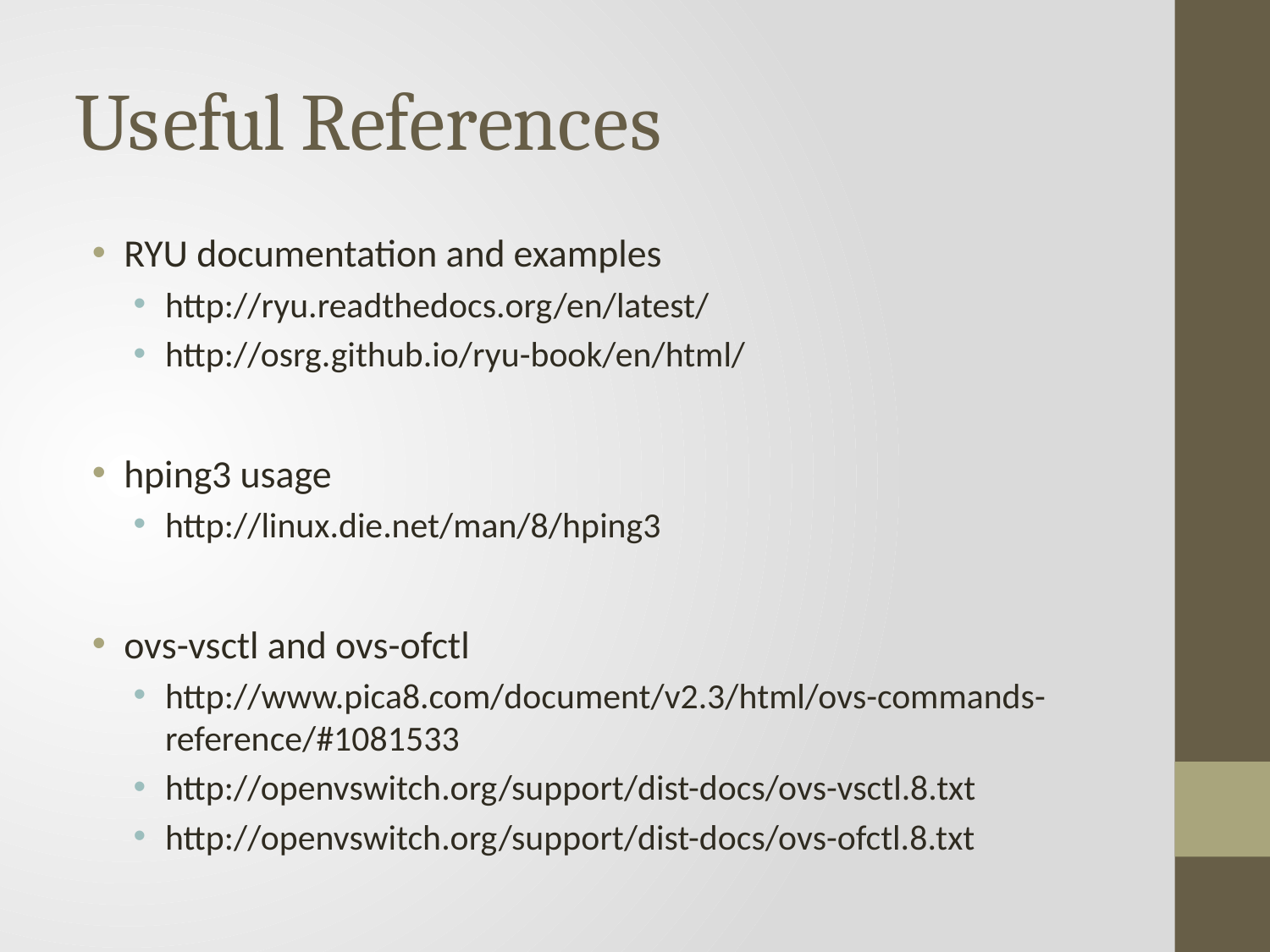

# Useful References
RYU documentation and examples
http://ryu.readthedocs.org/en/latest/
http://osrg.github.io/ryu-book/en/html/

hping3 usage
http://linux.die.net/man/8/hping3

ovs-vsctl and ovs-ofctl
http://www.pica8.com/document/v2.3/html/ovs-commands-reference/#1081533
http://openvswitch.org/support/dist-docs/ovs-vsctl.8.txt
http://openvswitch.org/support/dist-docs/ovs-ofctl.8.txt